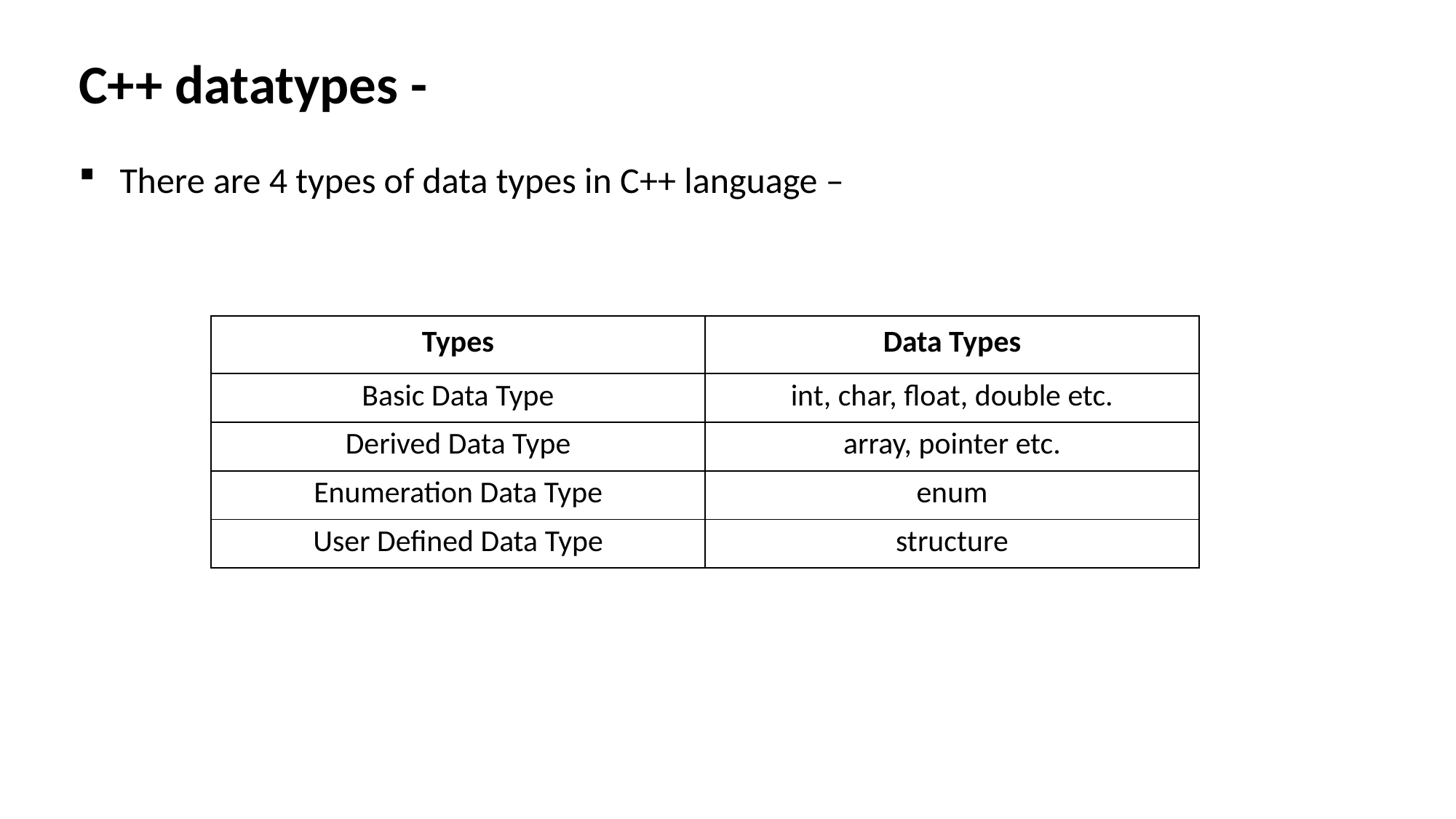

# C++ datatypes -
There are 4 types of data types in C++ language –

| Types | Data Types |
| --- | --- |
| Basic Data Type | int, char, float, double etc. |
| Derived Data Type | array, pointer etc. |
| Enumeration Data Type | enum |
| User Defined Data Type | structure |